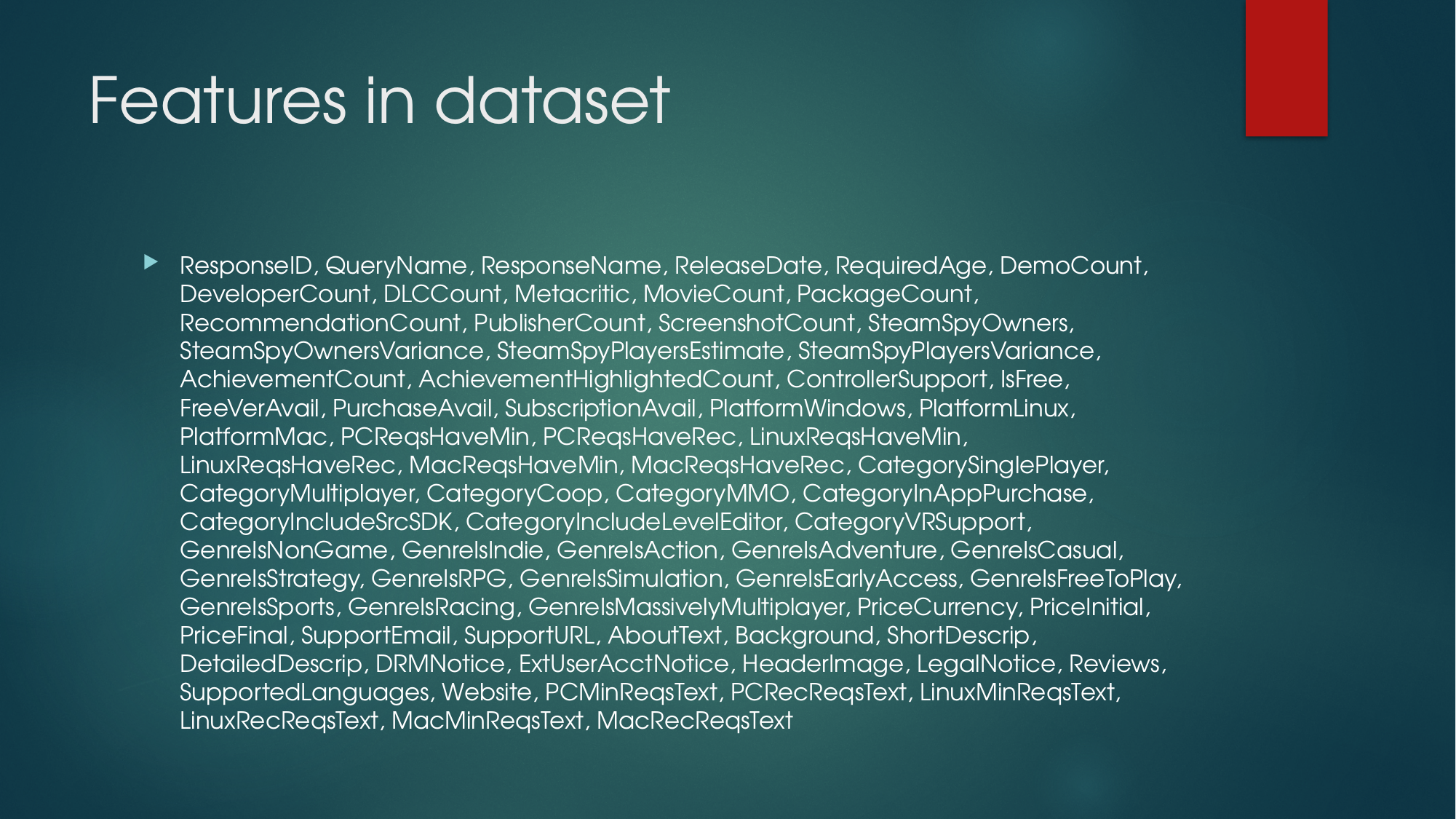

# Features in dataset
ResponseID, QueryName, ResponseName, ReleaseDate, RequiredAge, DemoCount, DeveloperCount, DLCCount, Metacritic, MovieCount, PackageCount, RecommendationCount, PublisherCount, ScreenshotCount, SteamSpyOwners, SteamSpyOwnersVariance, SteamSpyPlayersEstimate, SteamSpyPlayersVariance, AchievementCount, AchievementHighlightedCount, ControllerSupport, IsFree, FreeVerAvail, PurchaseAvail, SubscriptionAvail, PlatformWindows, PlatformLinux, PlatformMac, PCReqsHaveMin, PCReqsHaveRec, LinuxReqsHaveMin, LinuxReqsHaveRec, MacReqsHaveMin, MacReqsHaveRec, CategorySinglePlayer, CategoryMultiplayer, CategoryCoop, CategoryMMO, CategoryInAppPurchase, CategoryIncludeSrcSDK, CategoryIncludeLevelEditor, CategoryVRSupport, GenreIsNonGame, GenreIsIndie, GenreIsAction, GenreIsAdventure, GenreIsCasual, GenreIsStrategy, GenreIsRPG, GenreIsSimulation, GenreIsEarlyAccess, GenreIsFreeToPlay, GenreIsSports, GenreIsRacing, GenreIsMassivelyMultiplayer, PriceCurrency, PriceInitial, PriceFinal, SupportEmail, SupportURL, AboutText, Background, ShortDescrip, DetailedDescrip, DRMNotice, ExtUserAcctNotice, HeaderImage, LegalNotice, Reviews, SupportedLanguages, Website, PCMinReqsText, PCRecReqsText, LinuxMinReqsText, LinuxRecReqsText, MacMinReqsText, MacRecReqsText